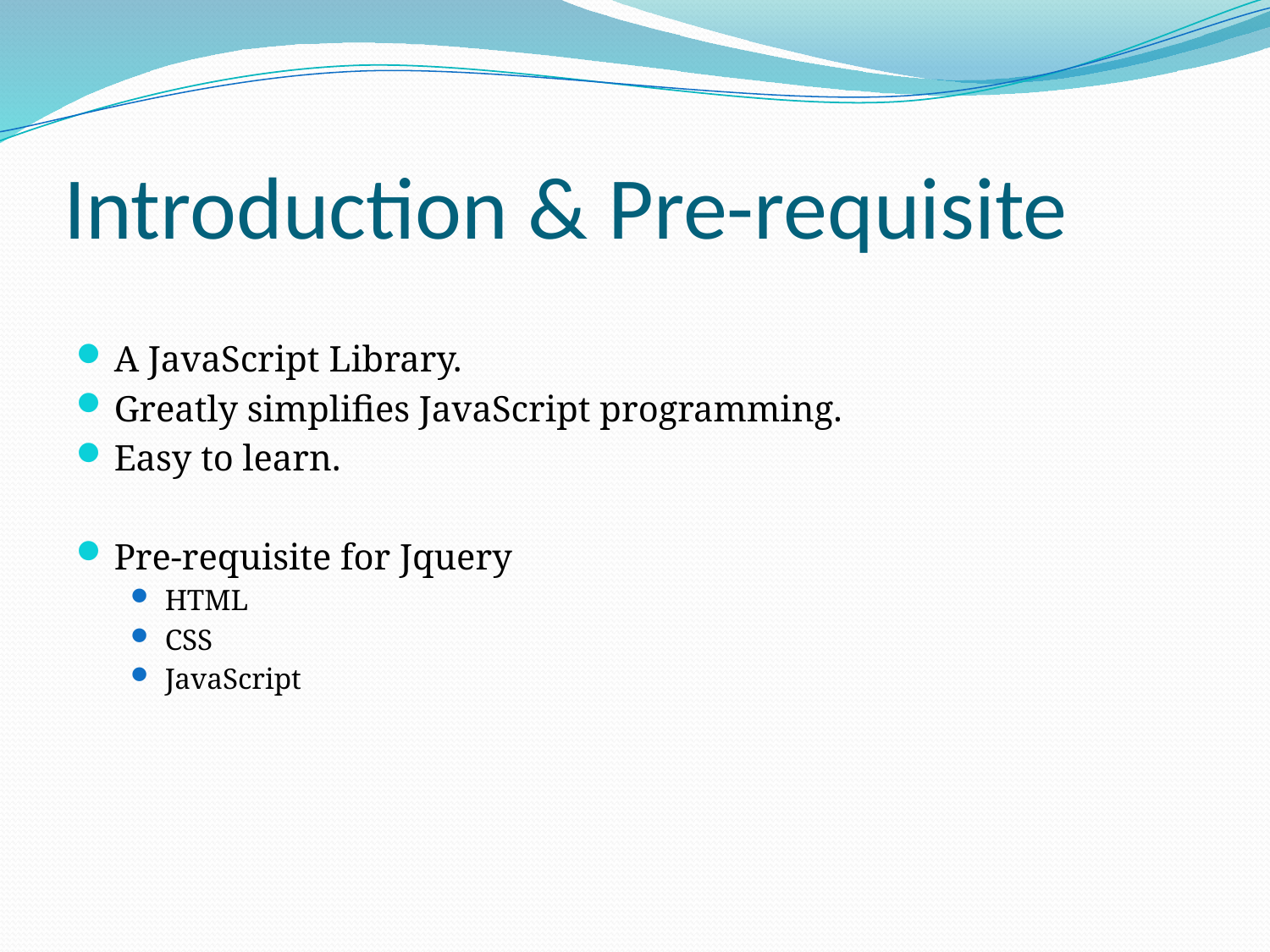

# Introduction & Pre-requisite

A JavaScript Library.
Greatly simplifies JavaScript programming.
Easy to learn.

Pre-requisite for Jquery
HTML
CSS
JavaScript